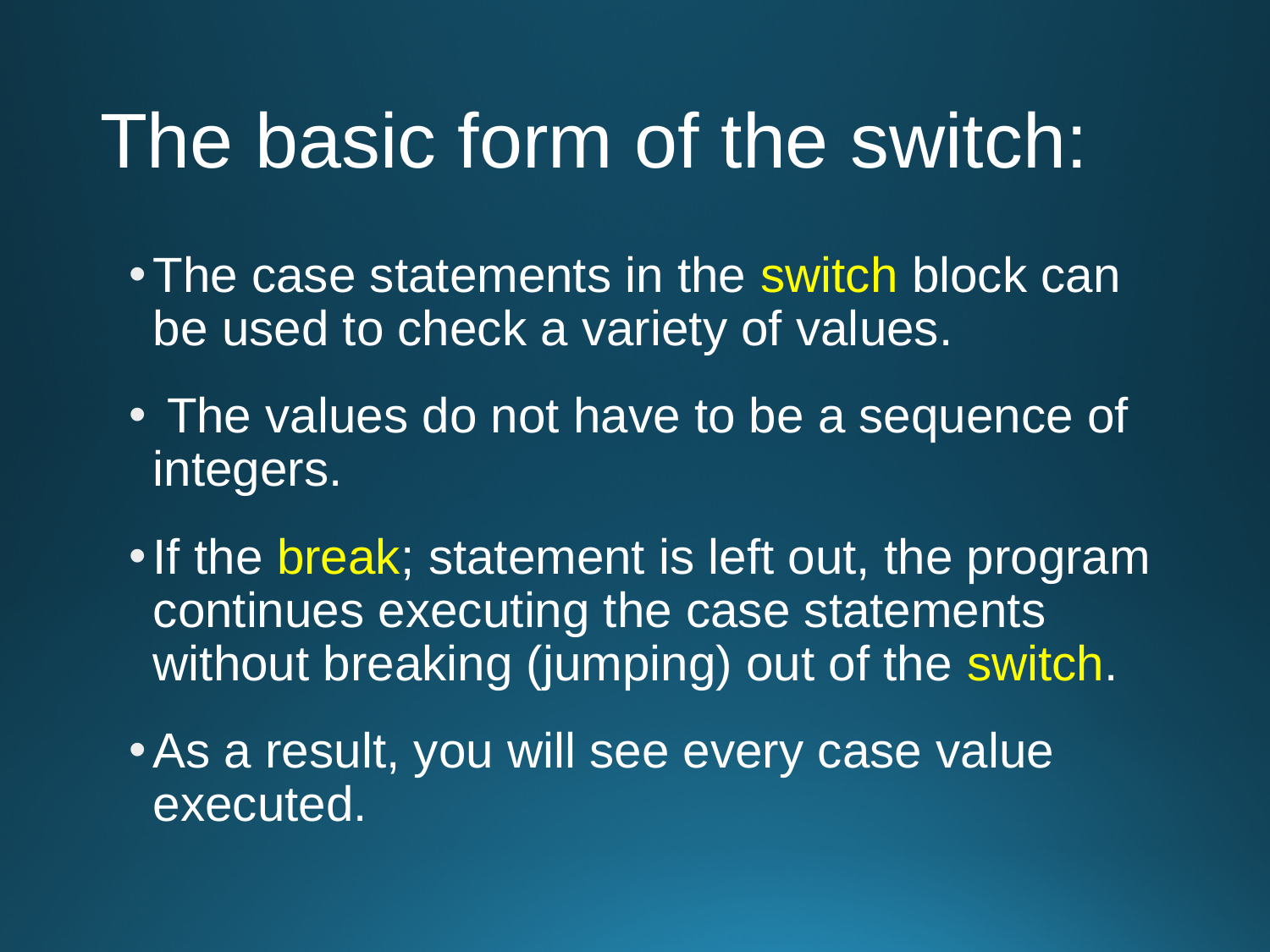

# The basic form of the switch:
The case statements in the switch block can be used to check a variety of values.
 The values do not have to be a sequence of integers.
If the break; statement is left out, the program continues executing the case statements without breaking (jumping) out of the switch.
As a result, you will see every case value executed.